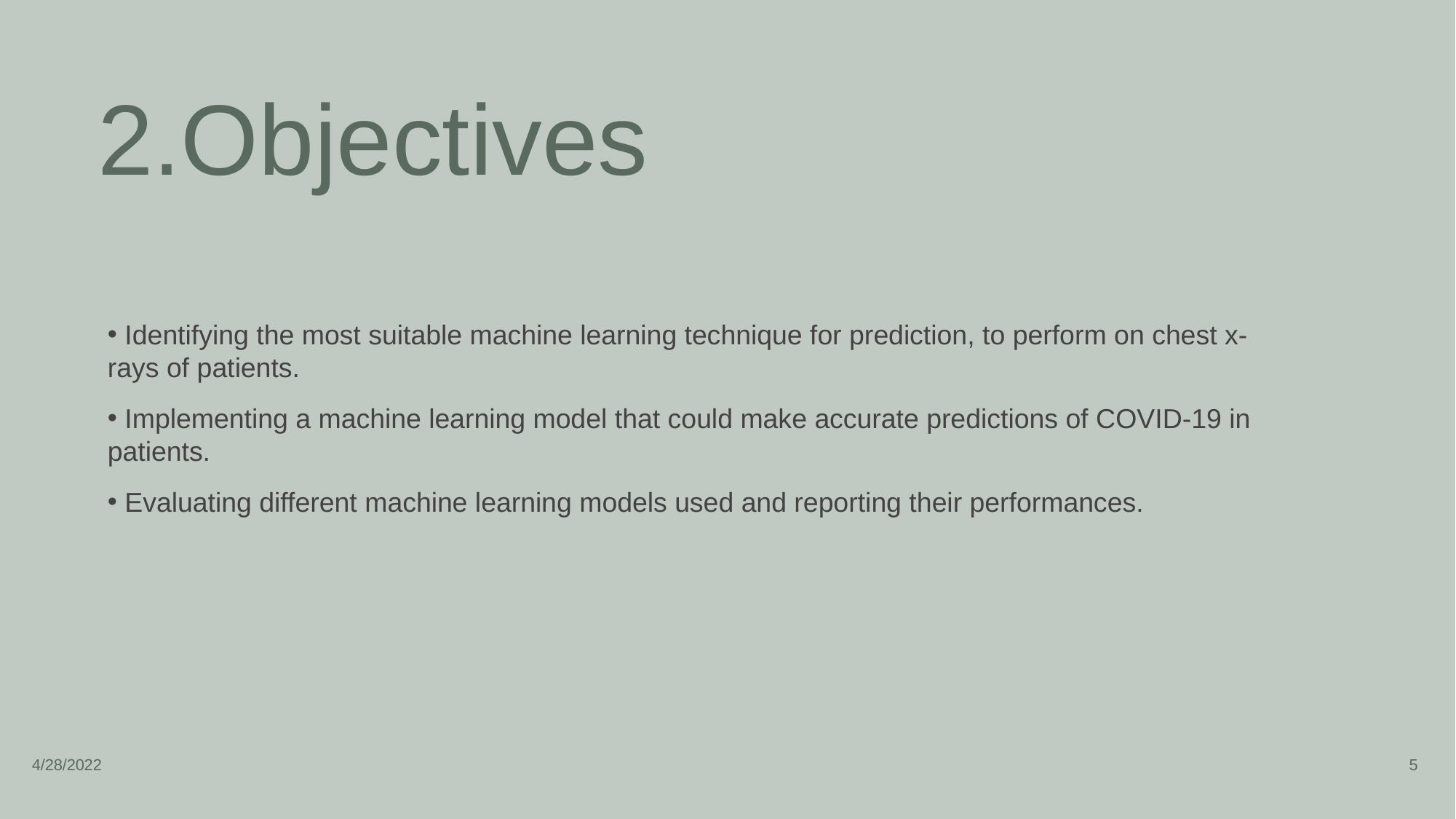

2.Objectives
 Identifying the most suitable machine learning technique for prediction, to perform on chest x-rays of patients.
 Implementing a machine learning model that could make accurate predictions of COVID-19 in patients.
 Evaluating different machine learning models used and reporting their performances.

4/28/2022
5